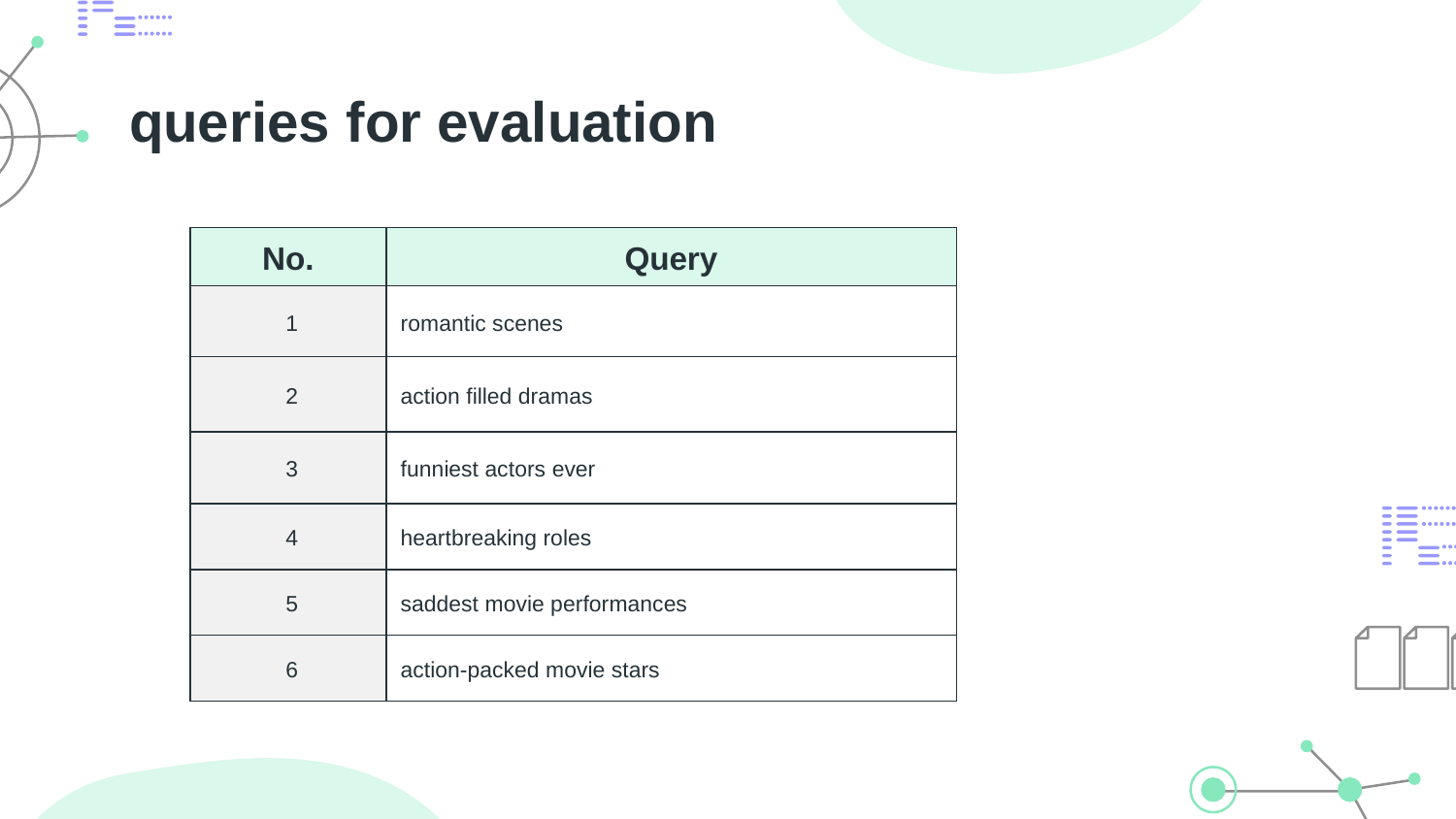

# queries for evaluation

| No. | Query |
| --- | --- |
| 1 | romantic scenes |
| 2 | action filled dramas |
| 3 | funniest actors ever |
| 4 | heartbreaking roles |
| 5 | saddest movie performances |
| 6 | action-packed movie stars |